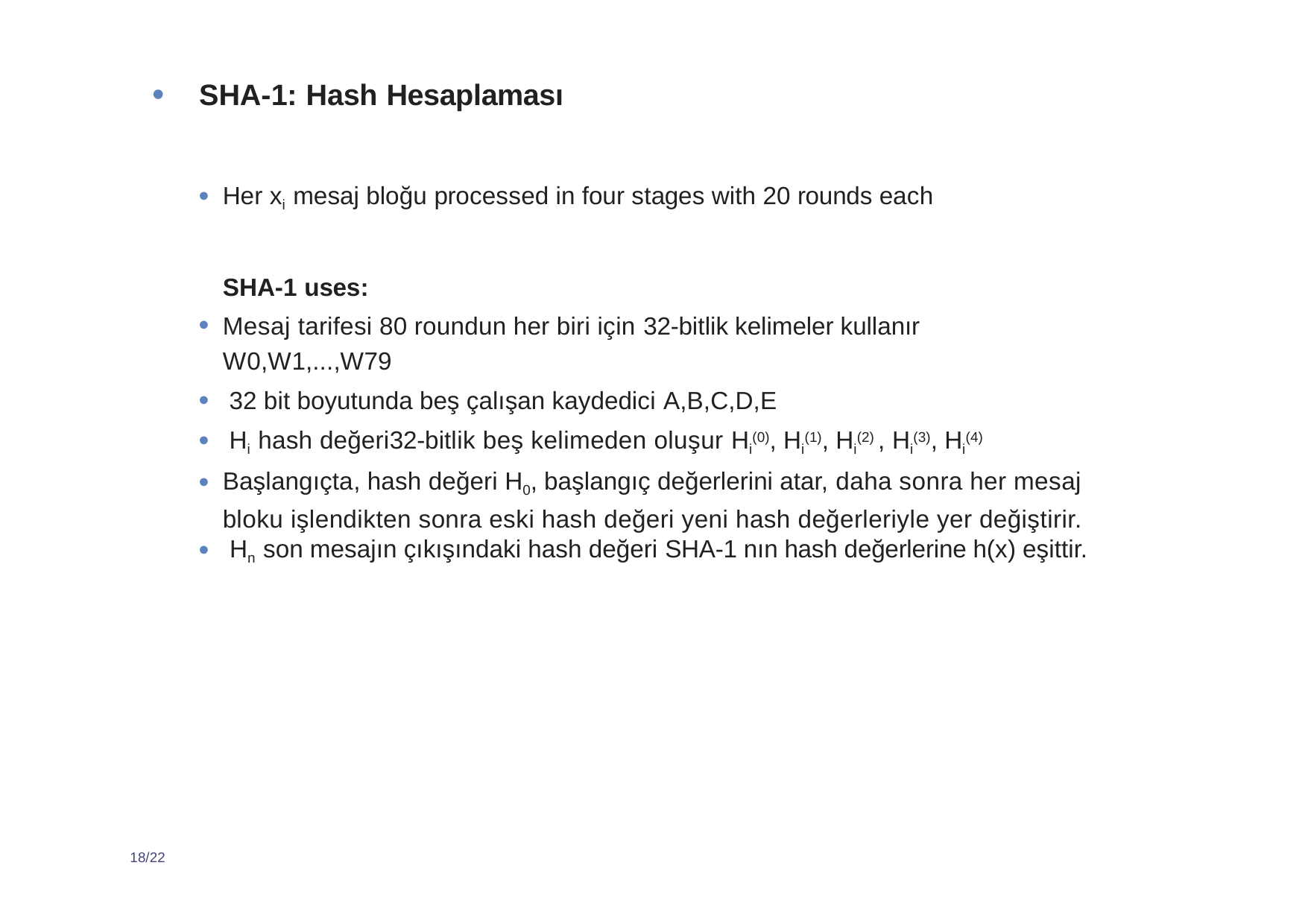

SHA-1: Hash Hesaplaması
Her xi  mesaj bloğu processed in four stages with 20 rounds each

SHA-1 uses:
Mesaj tarifesi 80 roundun her biri için 32-bitlik kelimeler kullanır W0,W1,...,W79

32 bit boyutunda beş çalışan kaydedici A,B,C,D,E

Hi  hash değeri32-bitlik beş kelimeden oluşur Hi(0), Hi(1), Hi(2) , Hi(3), Hi(4)
Başlangıçta, hash değeri H0, başlangıç değerlerini atar, daha sonra her mesaj bloku işlendikten sonra eski hash değeri yeni hash değerleriyle yer değiştirir.
 Hn  son mesajın çıkışındaki hash değeri SHA-1 nın hash değerlerine h(x) eşittir.
18/22